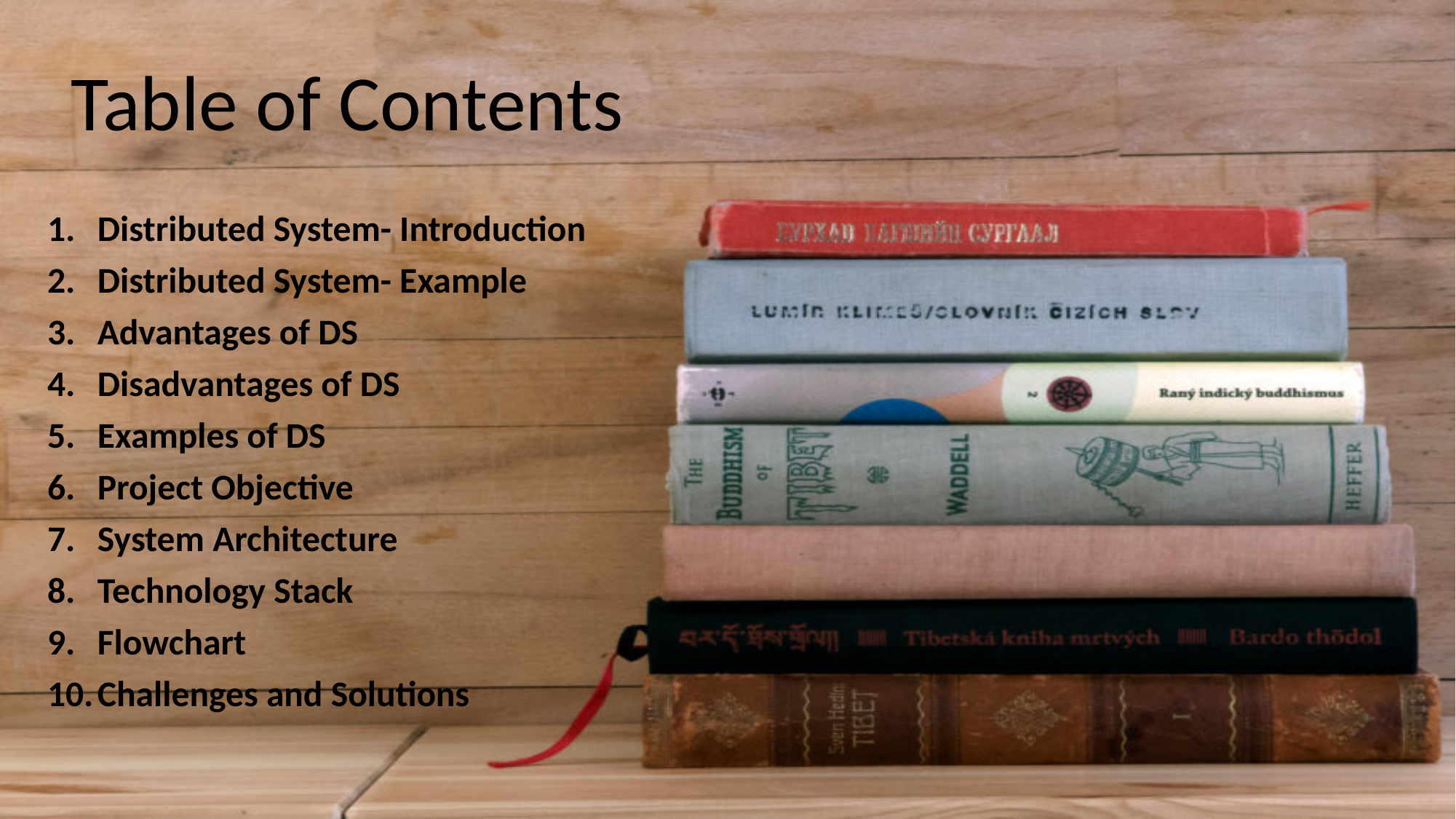

# Table of Contents
Distributed System- Introduction
Distributed System- Example
Advantages of DS
Disadvantages of DS
Examples of DS
Project Objective
System Architecture
Technology Stack
Flowchart
Challenges and Solutions